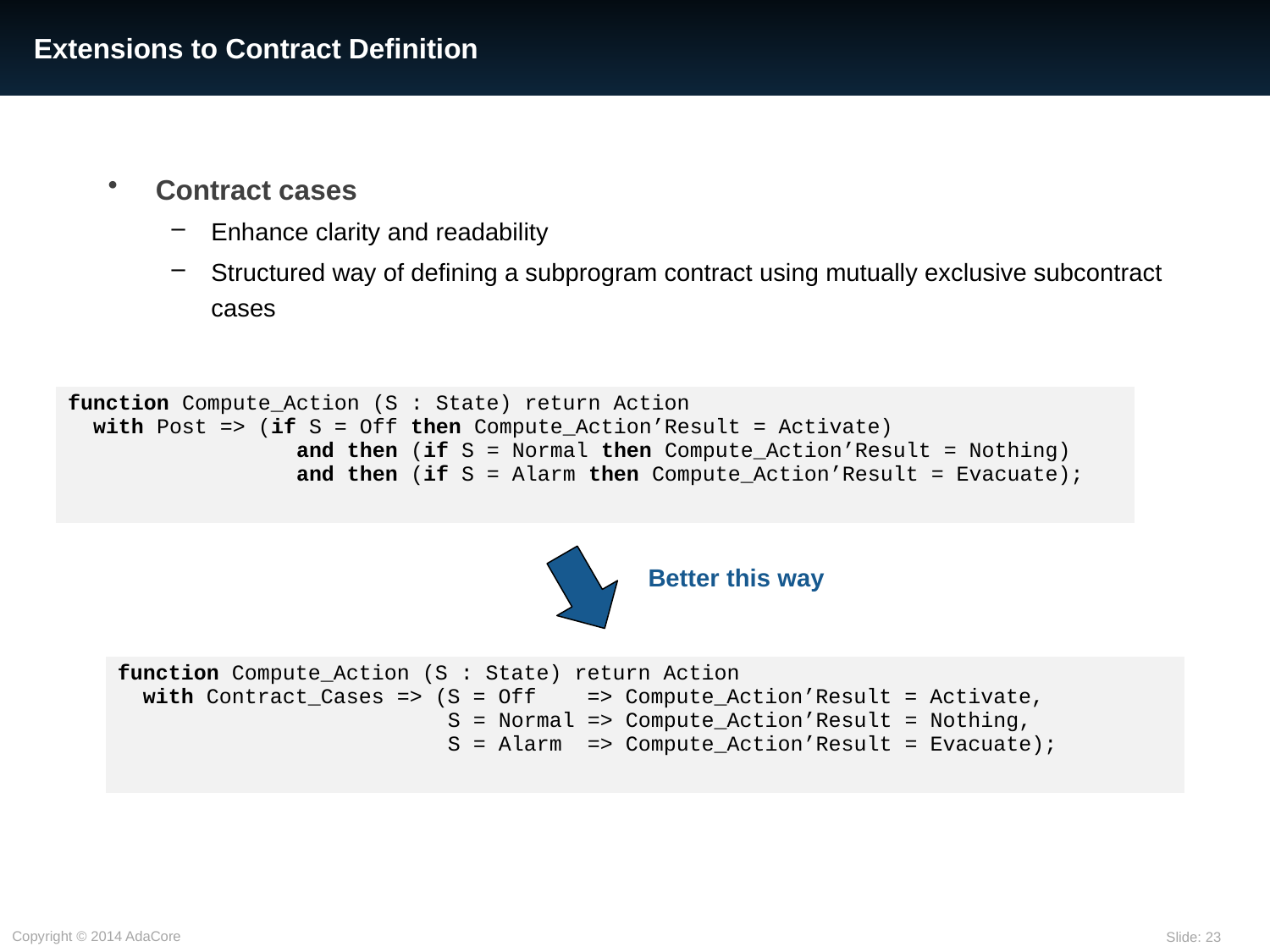

# Extensions to Contract Definition
Contract cases
Enhance clarity and readability
Structured way of defining a subprogram contract using mutually exclusive subcontract cases
| function Compute\_Action (S : State) return Action with Post => (if S = Off then Compute\_Action’Result = Activate) and then (if S = Normal then Compute\_Action’Result = Nothing) and then (if S = Alarm then Compute\_Action’Result = Evacuate); |
| --- |
Better this way

| function Compute\_Action (S : State) return Action with Contract\_Cases => (S = Off => Compute\_Action’Result = Activate, S = Normal => Compute\_Action’Result = Nothing, S = Alarm => Compute\_Action’Result = Evacuate); |
| --- |